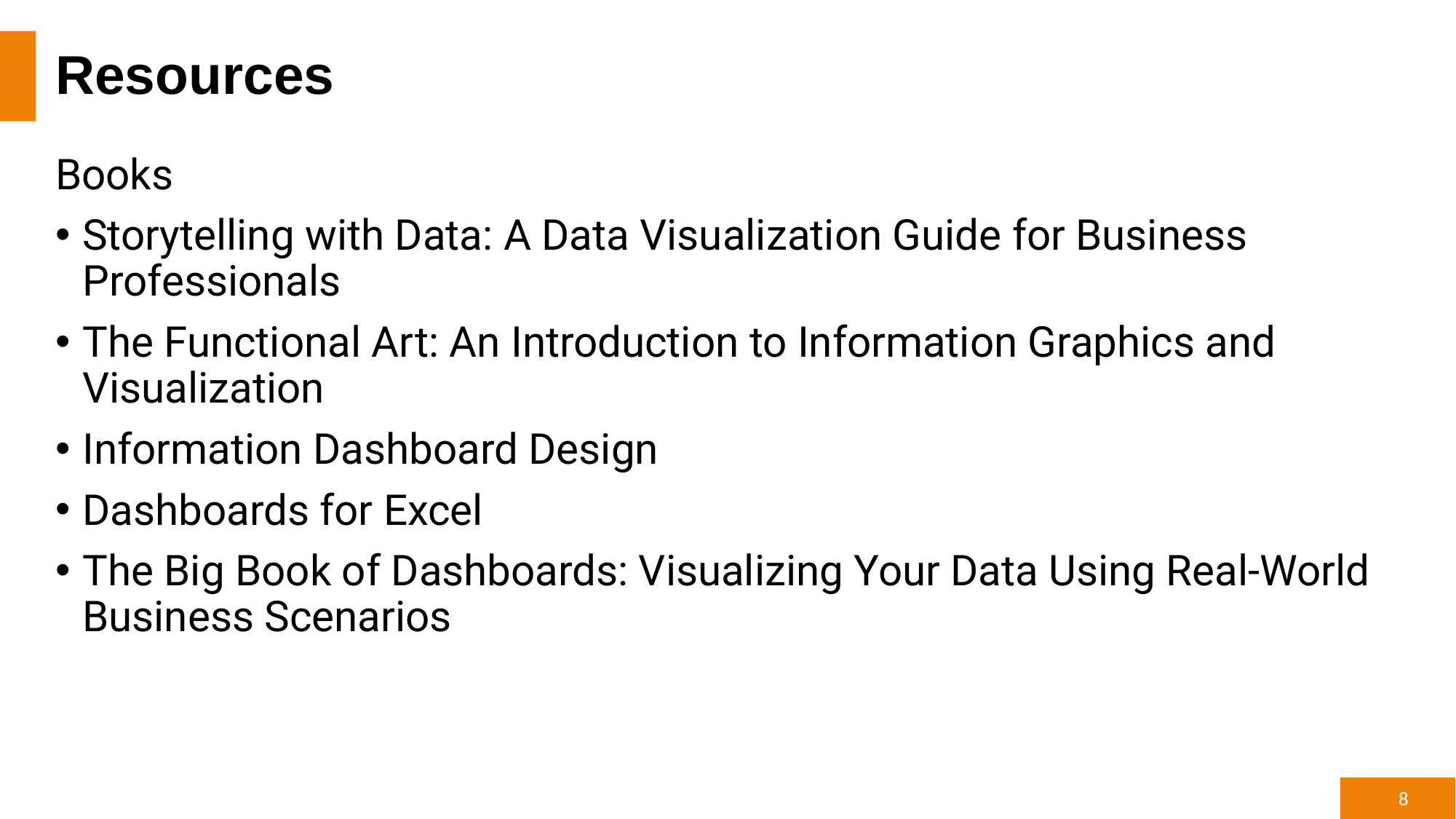

# Resources
Books
Storytelling with Data: A Data Visualization Guide for Business Professionals
The Functional Art: An Introduction to Information Graphics and Visualization
Information Dashboard Design
Dashboards for Excel
The Big Book of Dashboards: Visualizing Your Data Using Real-World Business Scenarios

8